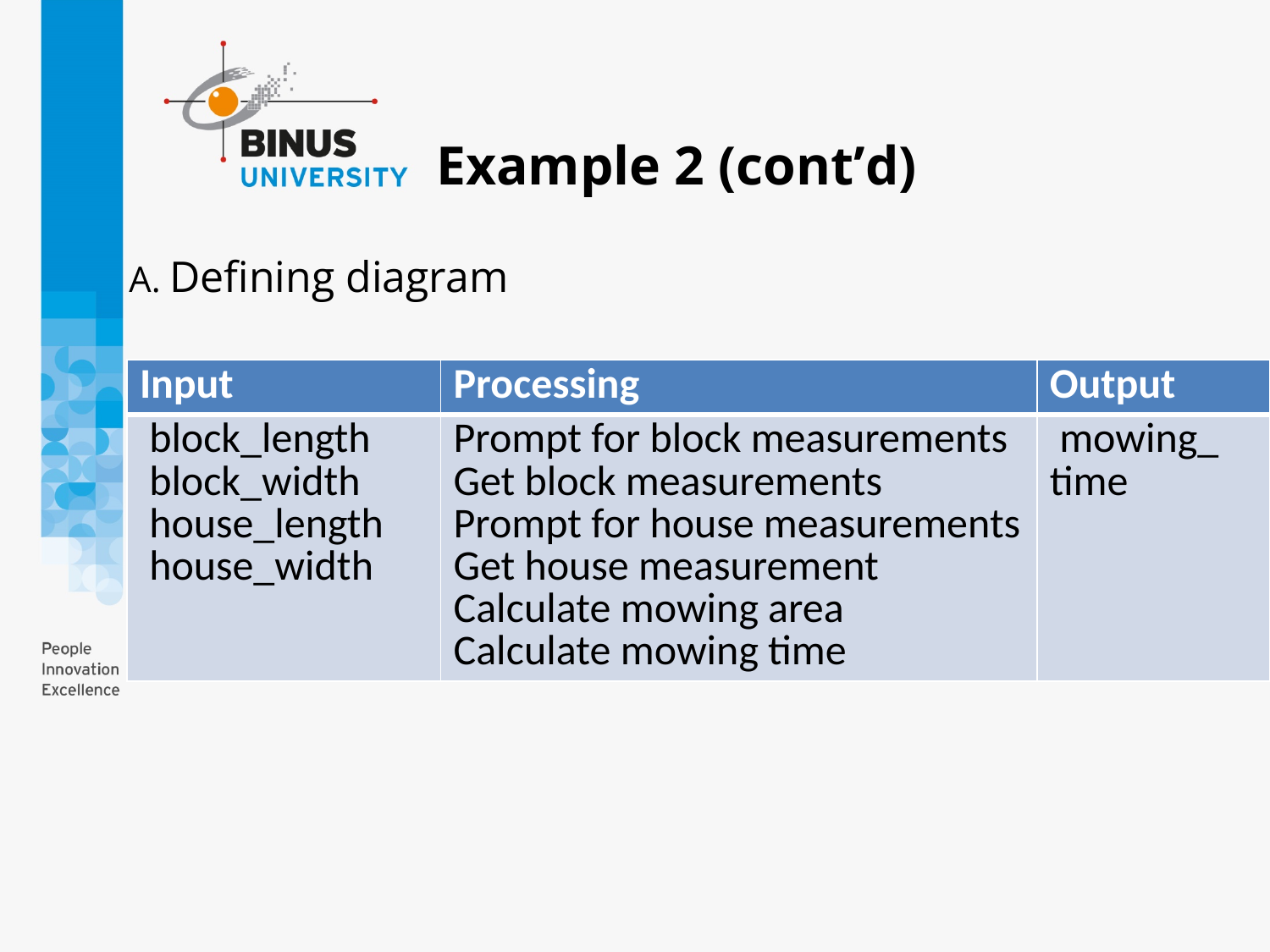

# Example 2 (cont’d)
A. Defining diagram
| Input | Processing | Output |
| --- | --- | --- |
| block\_length block\_width house\_length house\_width | Prompt for block measurements Get block measurements Prompt for house measurements Get house measurement Calculate mowing area Calculate mowing time | mowing\_ time |